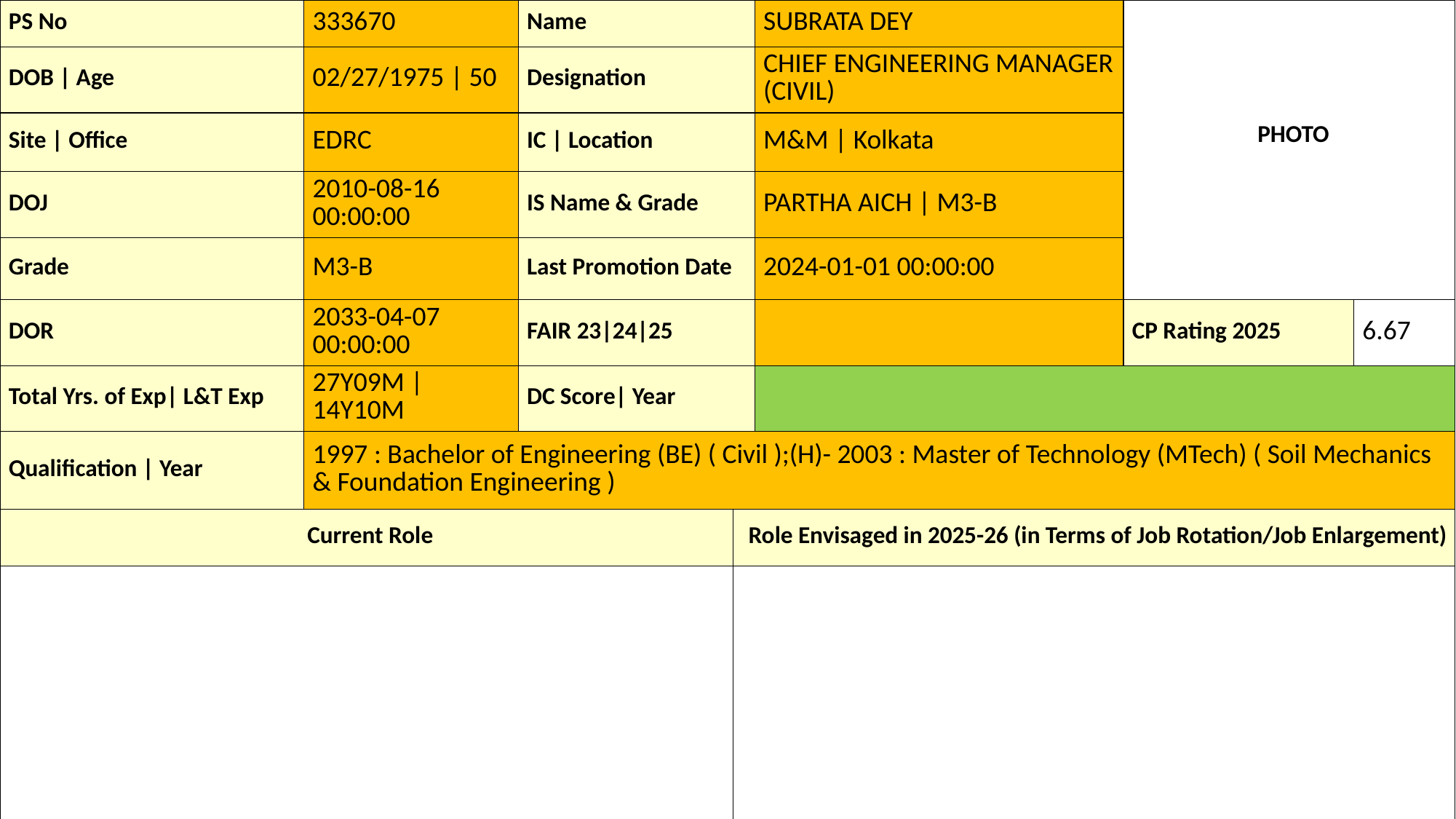

| PS No | 333670 | Name |  | SUBRATA DEY | PHOTO |  |
| --- | --- | --- | --- | --- | --- | --- |
| DOB | Age | 02/27/1975 | 50 | Designation |  | CHIEF ENGINEERING MANAGER (CIVIL) |  |  |
| Site | Office | EDRC | IC | Location |  | M&M | Kolkata |  |  |
| DOJ | 2010-08-16 00:00:00 | IS Name & Grade |  | PARTHA AICH | M3-B |  |  |
| Grade | M3-B | Last Promotion Date |  | 2024-01-01 00:00:00 |  |  |
| DOR | 2033-04-07 00:00:00 | FAIR 23|24|25 |  |  | CP Rating 2025 | 6.67 |
| Total Yrs. of Exp| L&T Exp | 27Y09M | 14Y10M | DC Score| Year |  |  |  |  |
| Qualification | Year | 1997 : Bachelor of Engineering (BE) ( Civil );(H)- 2003 : Master of Technology (MTech) ( Soil Mechanics & Foundation Engineering ) |  |  |  |  |  |
| Current Role |  |  | Role Envisaged in 2025-26 (in Terms of Job Rotation/Job Enlargement) |  |  |  |
|  |  |  |  |  |  |  |